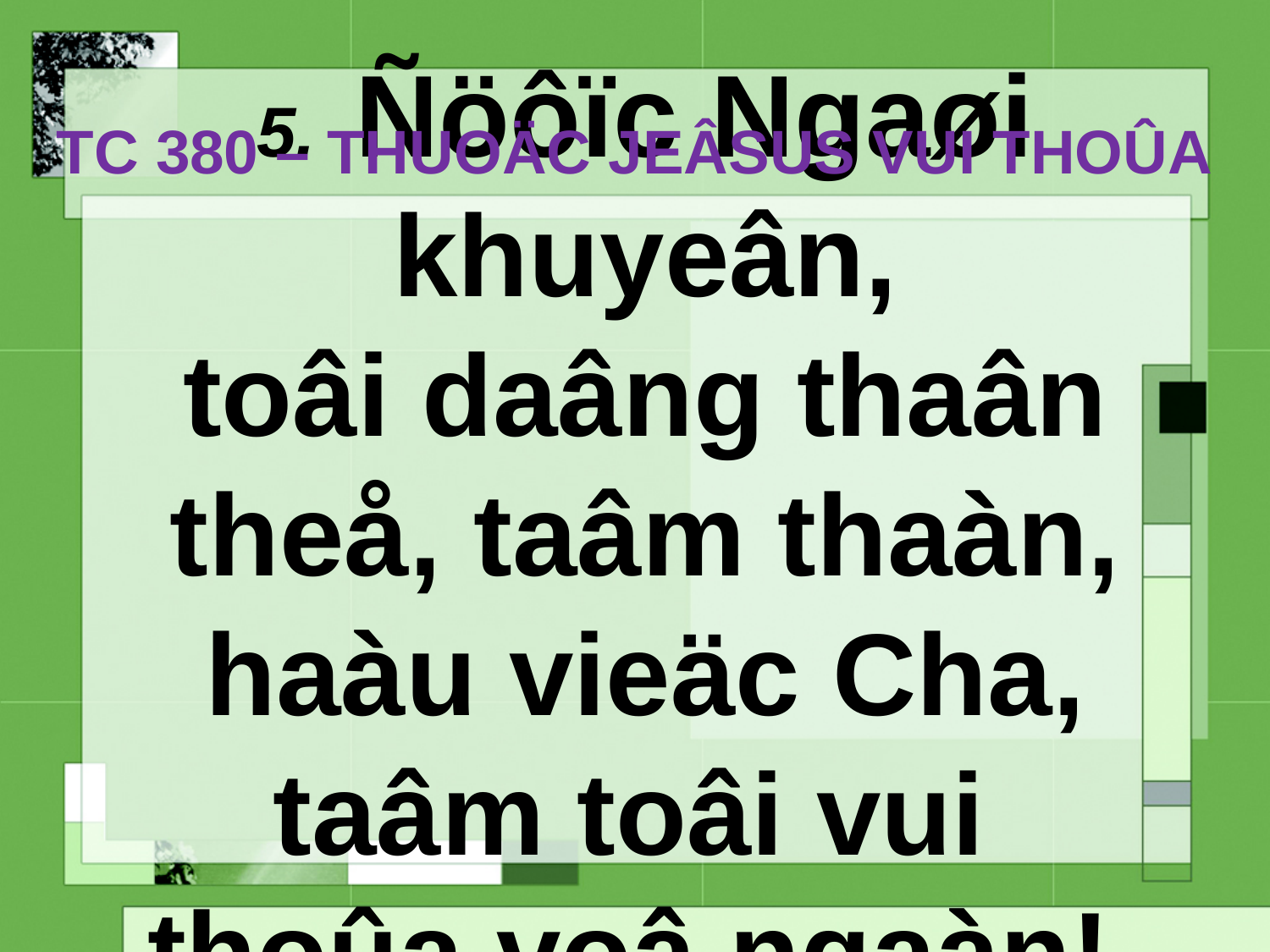

TC 380 – THUOÄC JEÂSUS VUI THOÛA
# 5.  Ñöôïc Ngaøi khuyeân, toâi daâng thaân theå, taâm thaàn, haàu vieäc Cha, taâm toâi vui thoûa voâ ngaàn!